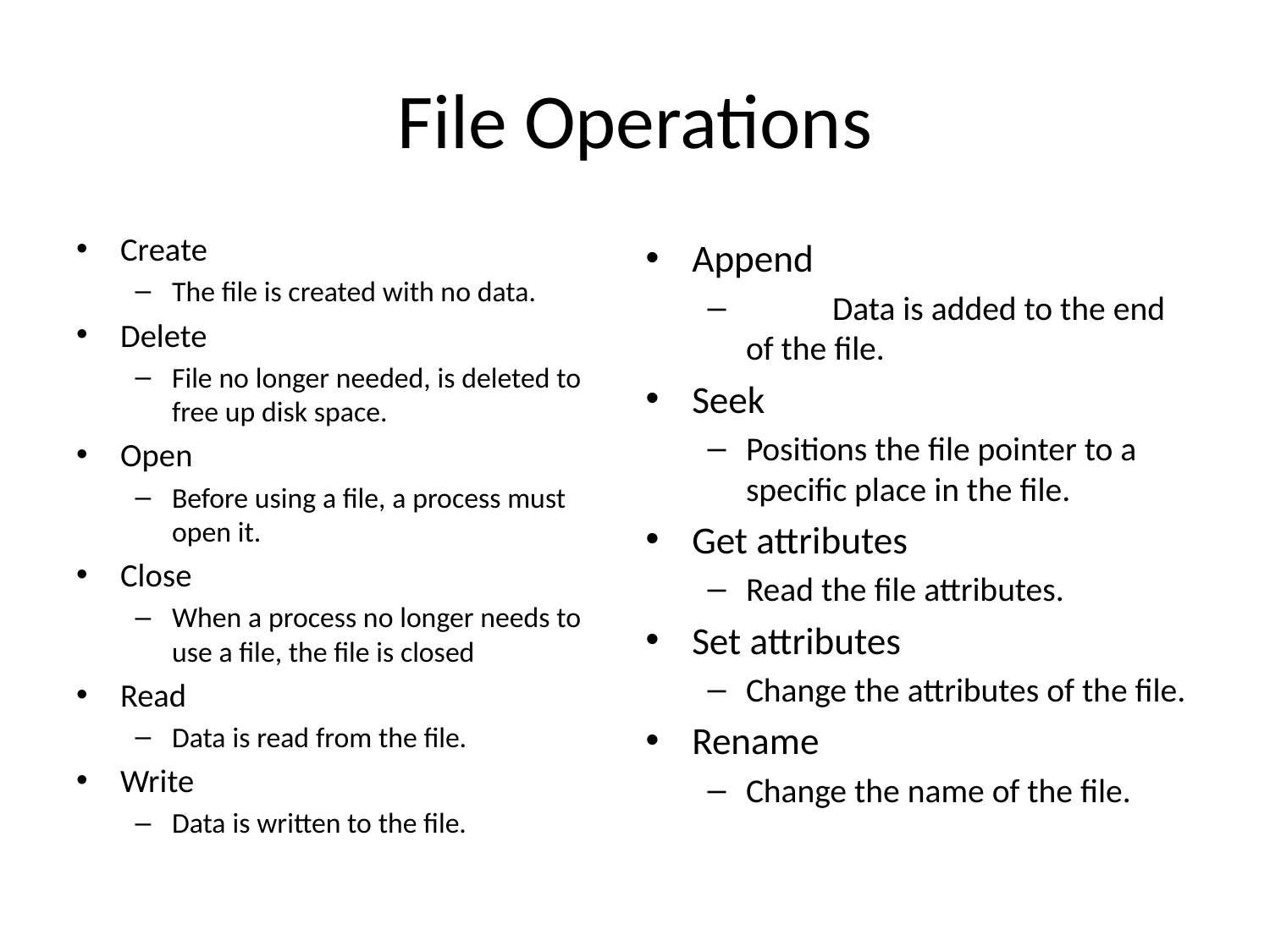

# File	Operations
Create
The file is created with no data.
Delete
File no longer needed, is deleted to free up disk space.
Open
Before using a file, a process must open it.
Close
When a process no longer needs to use a file, the file is closed
Read
Data is read from the file.
Write
Data is written to the file.
Append
	Data is added to the end of the file.
Seek
Positions the file pointer to a specific place in the file.
Get attributes
Read the file attributes.
Set attributes
Change the attributes of the file.
Rename
Change the name of the file.